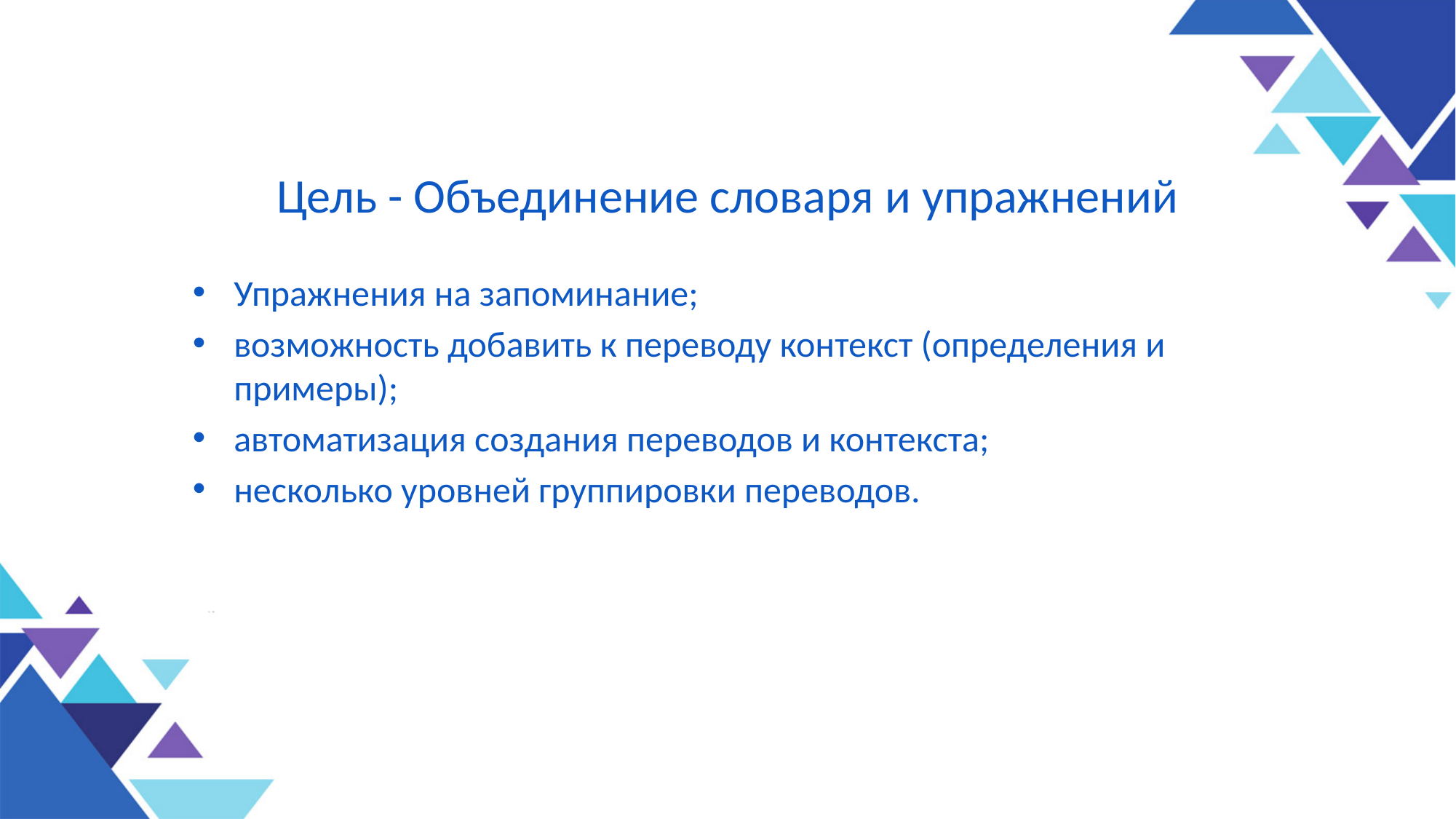

# Цель - Объединение словаря и упражнений
Упражнения на запоминание;
возможность добавить к переводу контекст (определения и примеры);
автоматизация создания переводов и контекста;
несколько уровней группировки переводов.